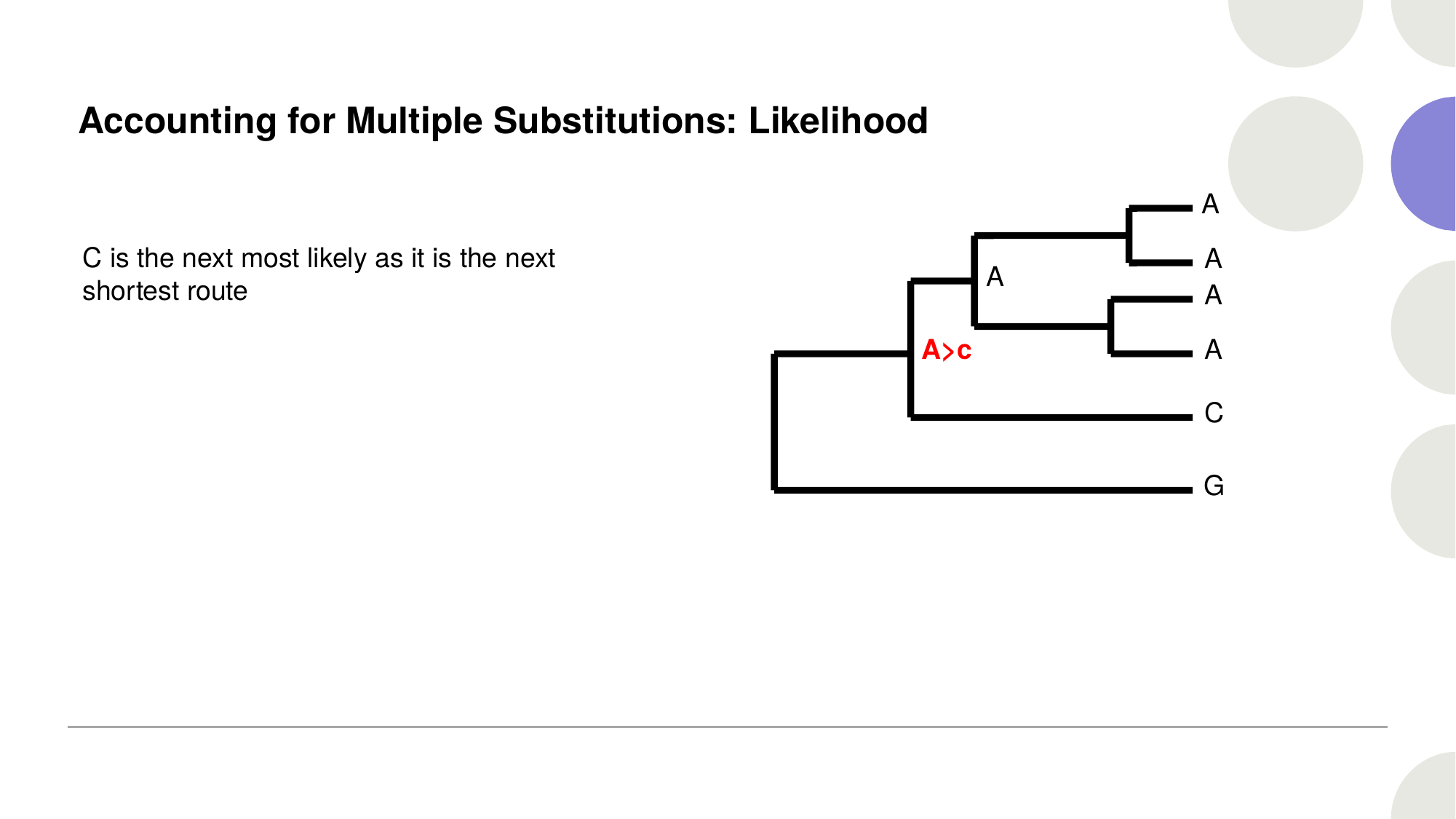

# Accounting for Multiple Substitutions: Likelihood
A

A
A

A

A>c

A

C

G

C is the next most likely as it is the next shortest route